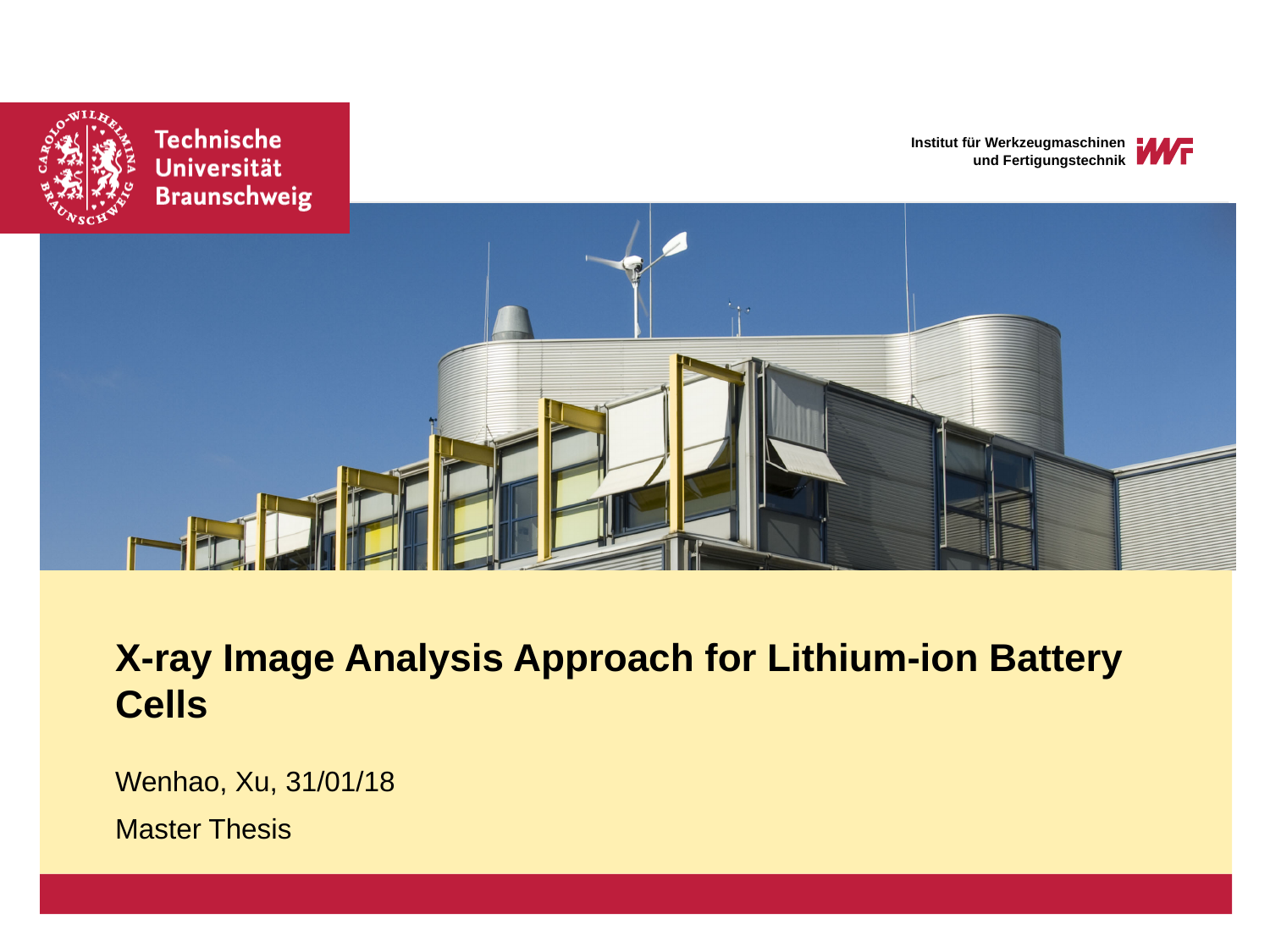

# X-ray Image Analysis Approach for Lithium-ion Battery Cells
Wenhao, Xu, 31/01/18
Master Thesis